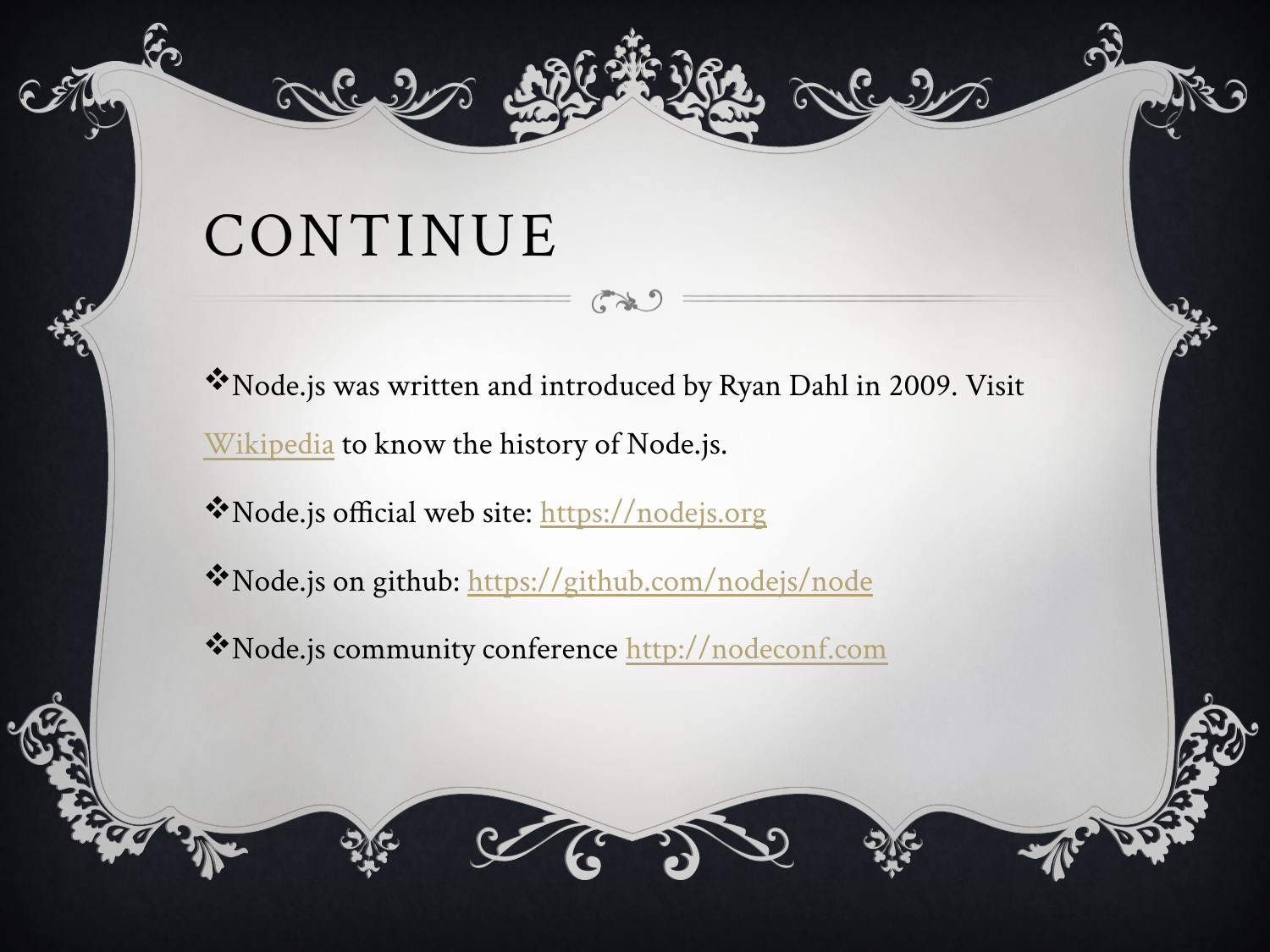

# Continue
Node.js was written and introduced by Ryan Dahl in 2009. Visit Wikipedia to know the history of Node.js.
Node.js official web site: https://nodejs.org
Node.js on github: https://github.com/nodejs/node
Node.js community conference http://nodeconf.com